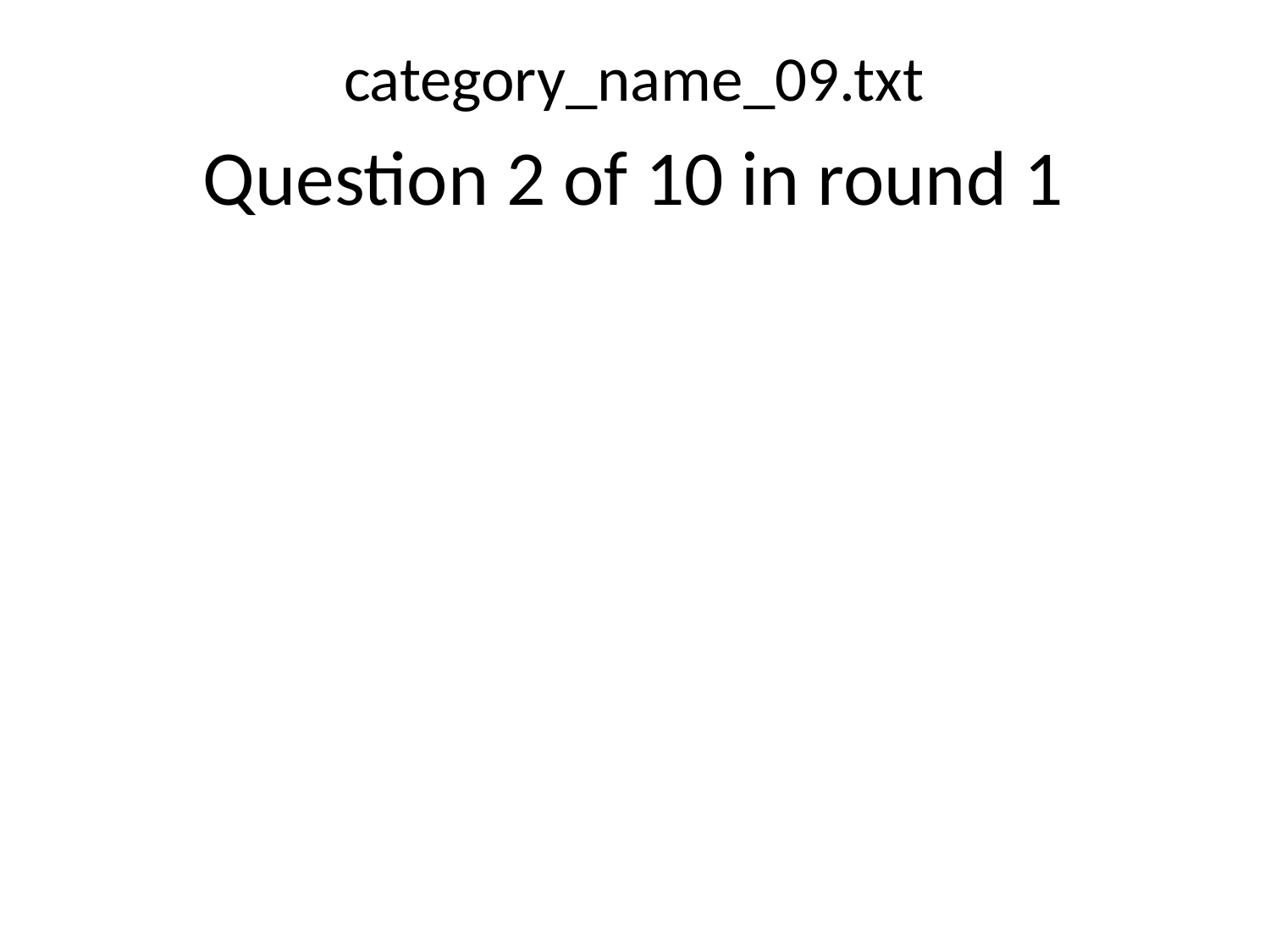

category_name_09.txt
Question 2 of 10 in round 1